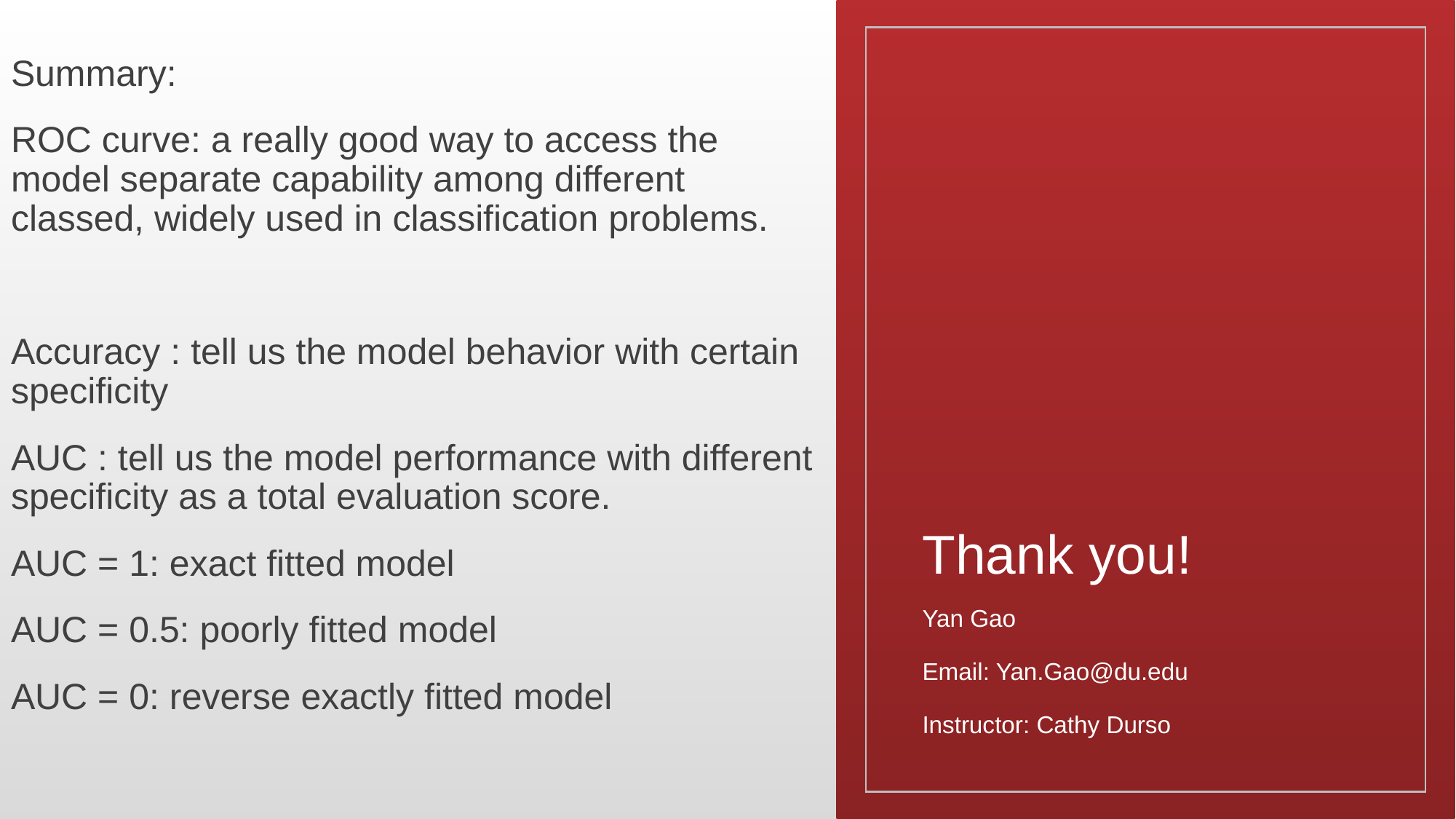

Summary:
ROC curve: a really good way to access the model separate capability among different classed, widely used in classification problems.

Accuracy : tell us the model behavior with certain specificity
AUC : tell us the model performance with different specificity as a total evaluation score.
AUC = 1: exact fitted model
AUC = 0.5: poorly fitted model
AUC = 0: reverse exactly fitted model
# Thank you!
Yan Gao
Email: Yan.Gao@du.edu
Instructor: Cathy Durso